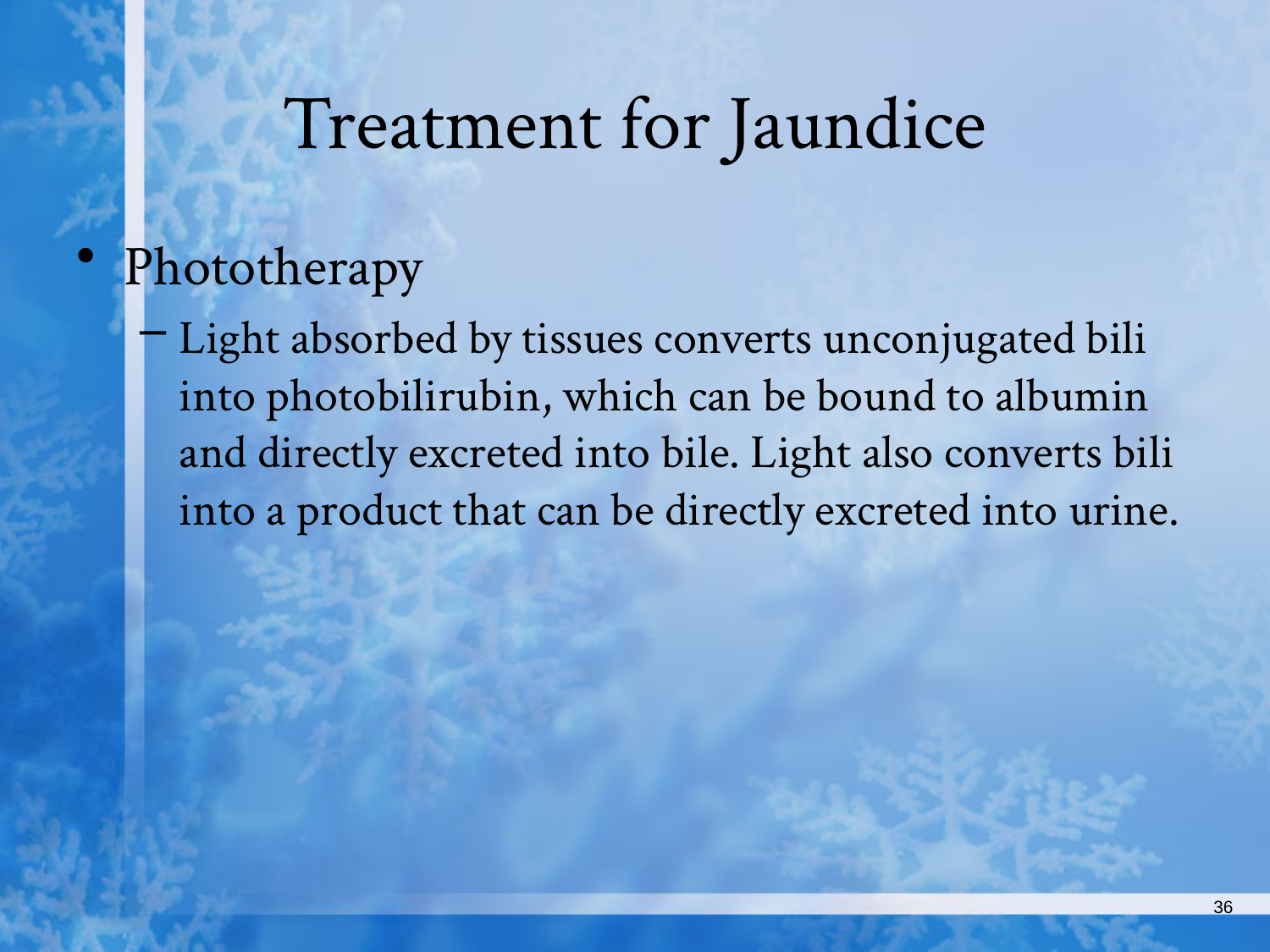

# Treatment for Jaundice
Phototherapy
Light absorbed by tissues converts unconjugated bili into photobilirubin, which can be bound to albumin and directly excreted into bile. Light also converts bili into a product that can be directly excreted into urine.

36